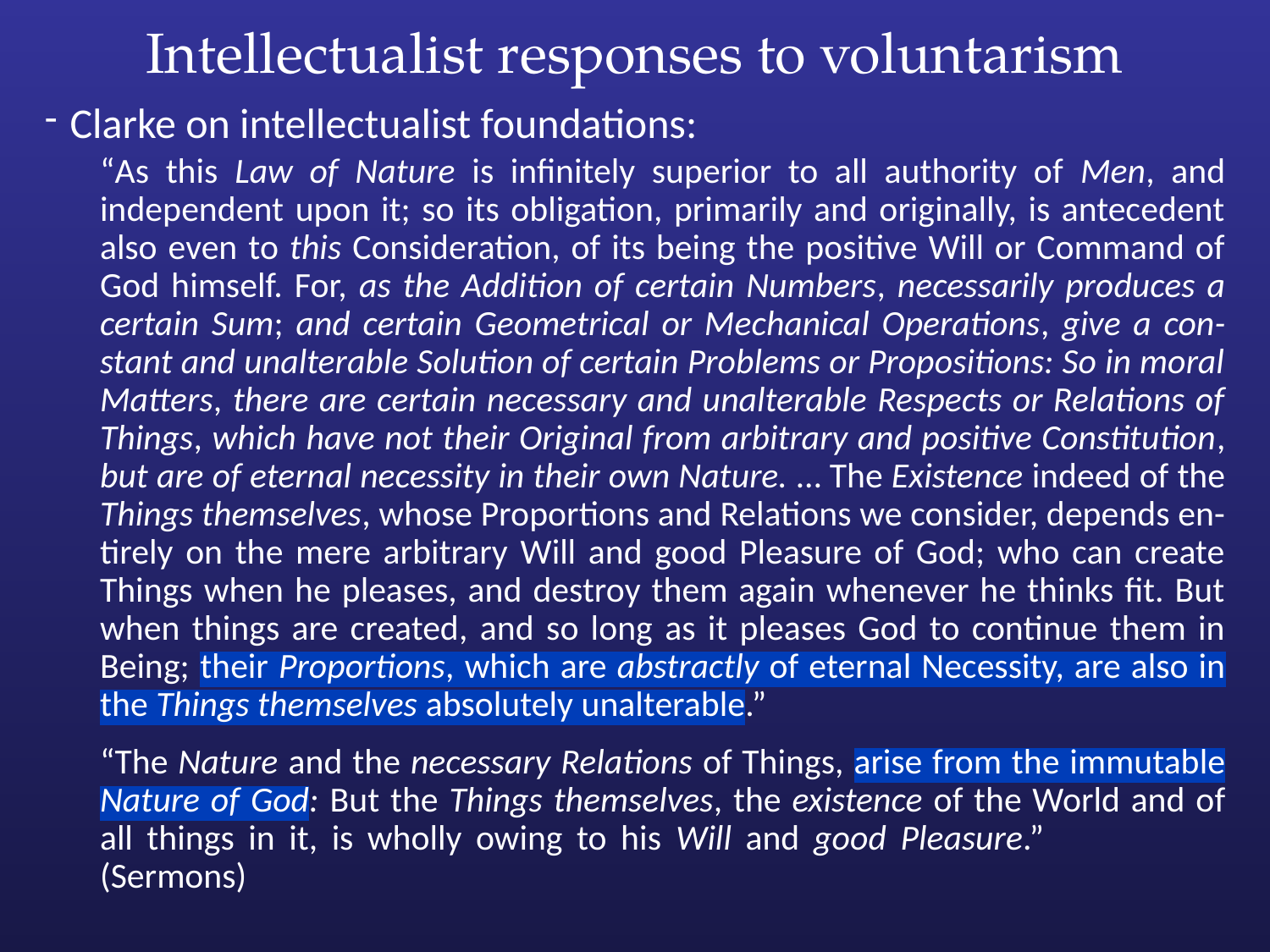

# Intellectualist responses to voluntarism
Clarke on intellectualist foundations:
“As this Law of Nature is infinitely superior to all authority of Men, and independent upon it; so its obligation, primarily and originally, is antecedent also even to this Consideration, of its being the positive Will or Command of God himself. For, as the Addition of certain Numbers, necessarily produces a certain Sum; and certain Geometrical or Mechanical Operations, give a con-stant and unalterable Solution of certain Problems or Propositions: So in moral Matters, there are certain necessary and unalterable Respects or Relations of Things, which have not their Original from arbitrary and positive Constitution, but are of eternal necessity in their own Nature. … The Existence indeed of the Things themselves, whose Proportions and Relations we consider, depends en-tirely on the mere arbitrary Will and good Pleasure of God; who can create Things when he pleases, and destroy them again whenever he thinks fit. But when things are created, and so long as it pleases God to continue them in Being; their Proportions, which are abstractly of eternal Necessity, are also in the Things themselves absolutely unalterable.”

“The Nature and the necessary Relations of Things, arise from the immutable Nature of God: But the Things themselves, the existence of the World and of all things in it, is wholly owing to his Will and good Pleasure.”              (Sermons)